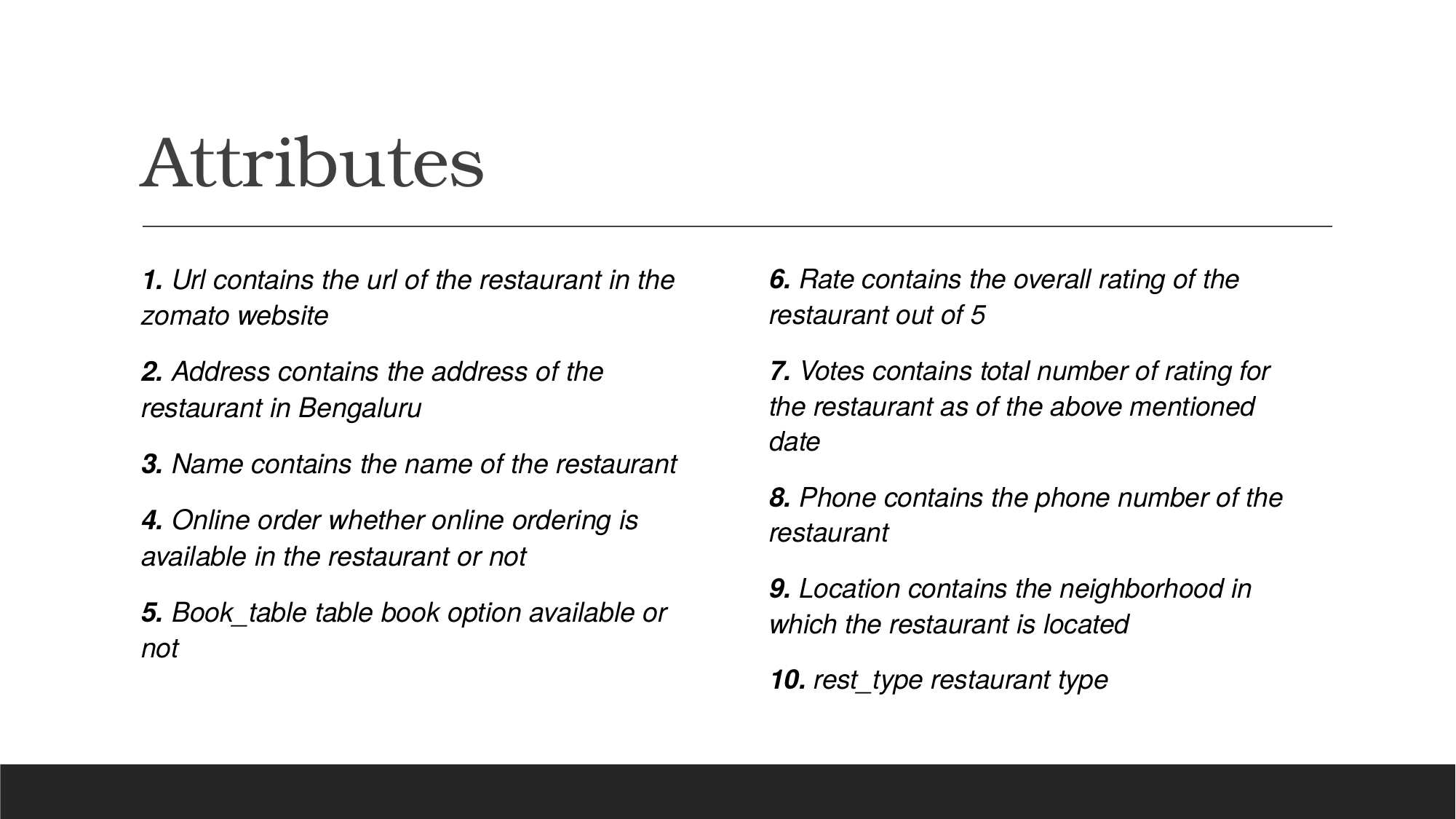

# Attributes
6. Rate contains the overall rating of the restaurant out of 5
7. Votes contains total number of rating for the restaurant as of the above mentioned date
8. Phone contains the phone number of the restaurant
9. Location contains the neighborhood in which the restaurant is located
10. rest_type restaurant type

1. Url contains the url of the restaurant in the zomato website
2. Address contains the address of the restaurant in Bengaluru
3. Name contains the name of the restaurant
4. Online order whether online ordering is available in the restaurant or not
5. Book_table table book option available or not